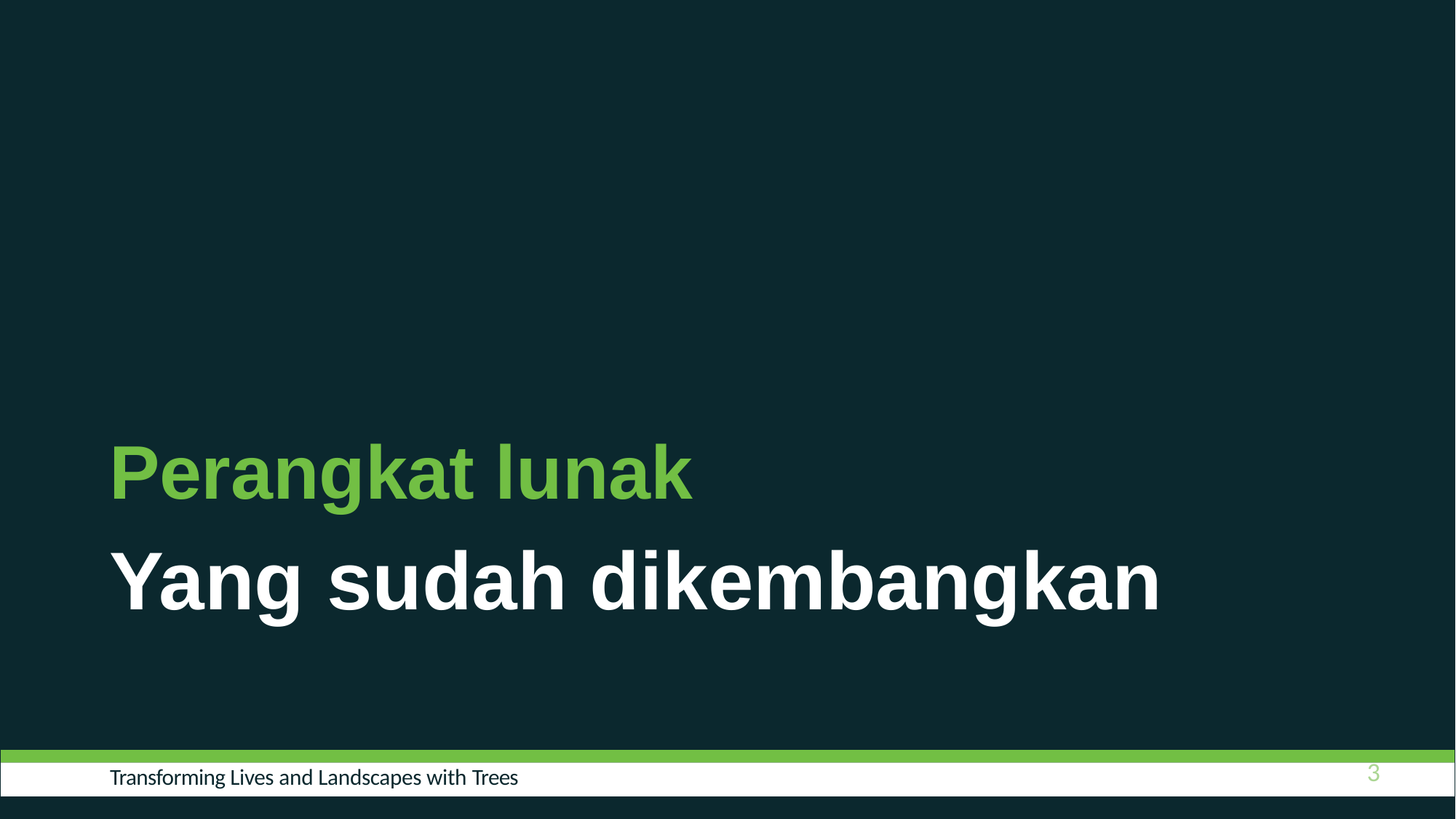

Perangkat lunak
Yang sudah dikembangkan

Transforming Lives and Landscapes with Trees	3

Transforming Lives and Landscapes with Trees